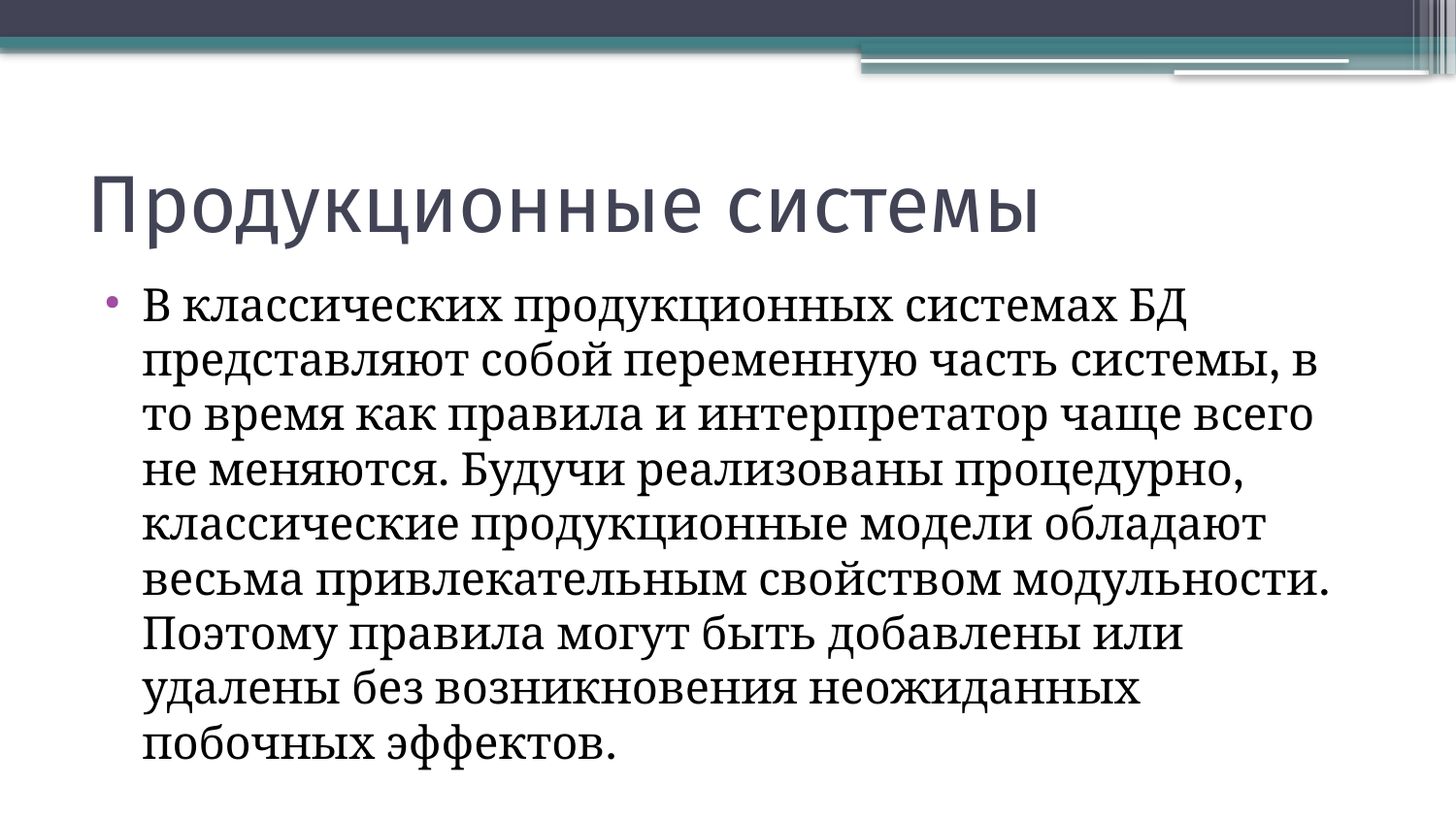

# Продукционные системы
В классических продукционных системах БД представляют собой переменную часть системы, в то время как правила и интерпретатор чаще всего не меняются. Будучи реализованы процедурно, классические продукционные модели обладают весьма привлекательным свойством модульности. Поэтому правила могут быть добавлены или удалены без возникновения неожиданных побочных эффектов.